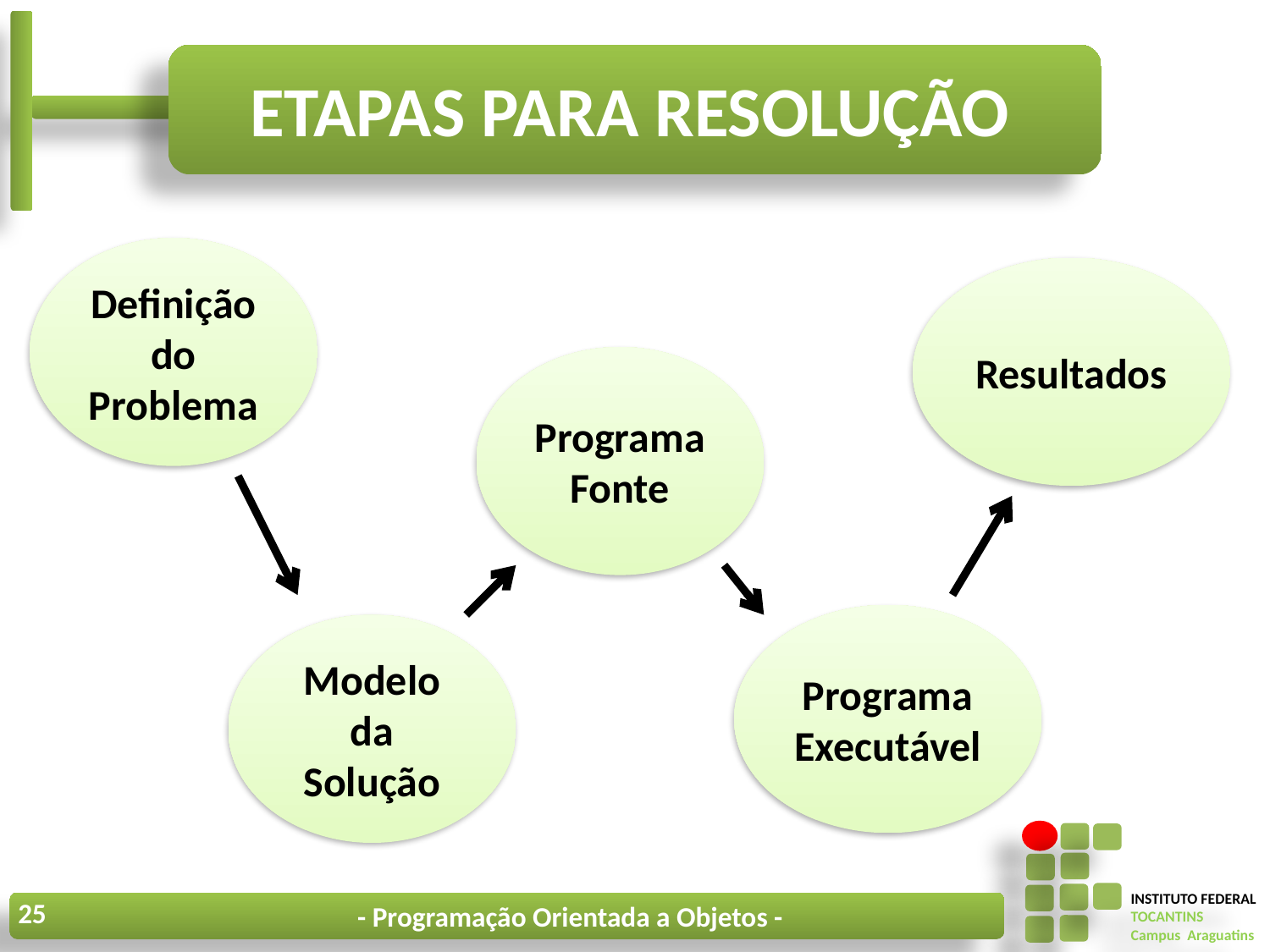

# Etapas para resolução
Definição do Problema
Resultados
Programa Fonte
Programa Executável
Modelo da Solução
25